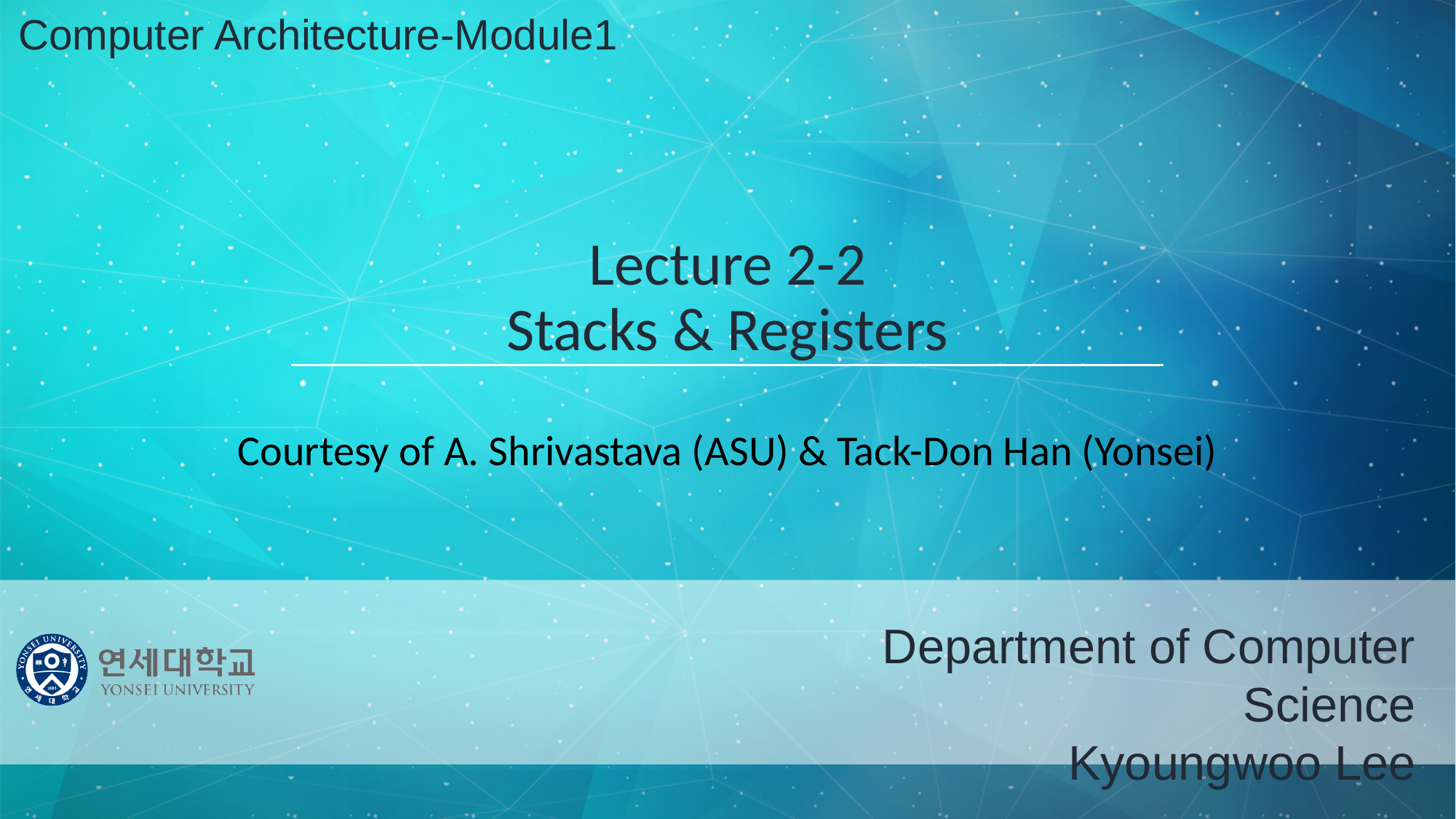

Computer Architecture-Module1
# Lecture 2-2 Stacks & Registers Courtesy of A. Shrivastava (ASU) & Tack-Don Han (Yonsei)
Department of Computer Science
Kyoungwoo Lee